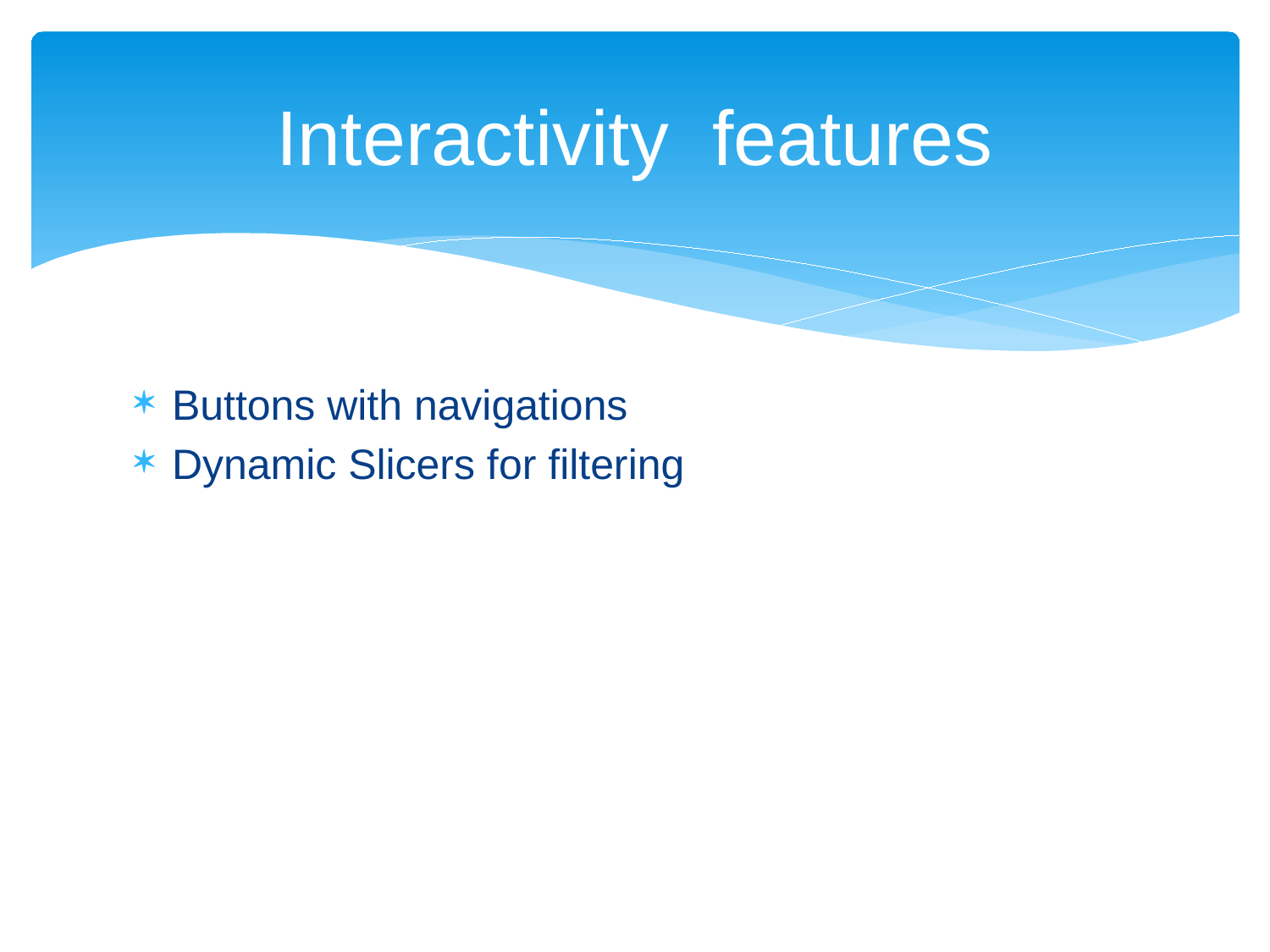

# Interactivity  features
Buttons with navigations
Dynamic Slicers for filtering